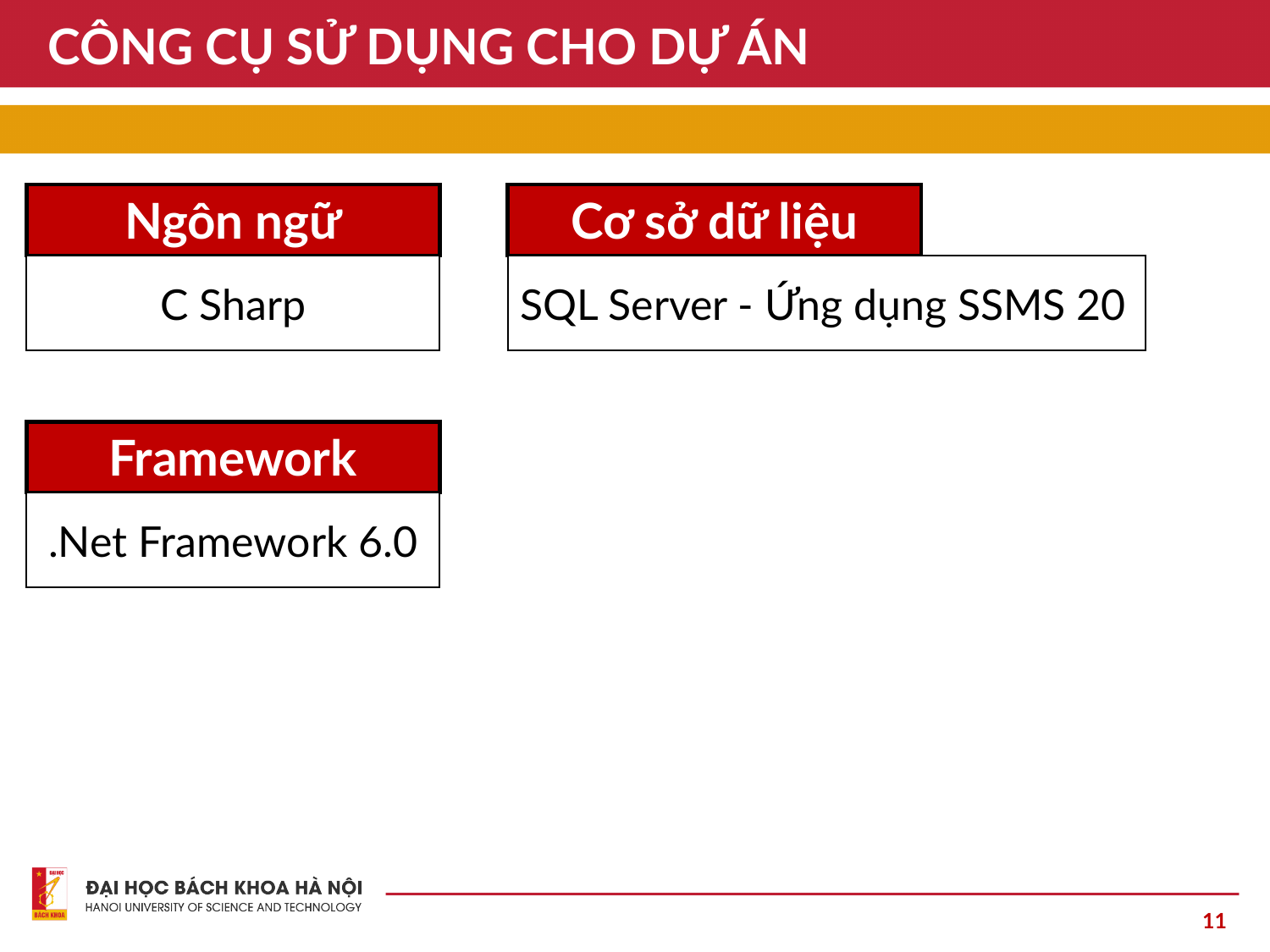

# CÔNG CỤ SỬ DỤNG CHO DỰ ÁN
Ngôn ngữ
Cơ sở dữ liệu
C Sharp
SQL Server - Ứng dụng SSMS 20
Framework
.Net Framework 6.0
11